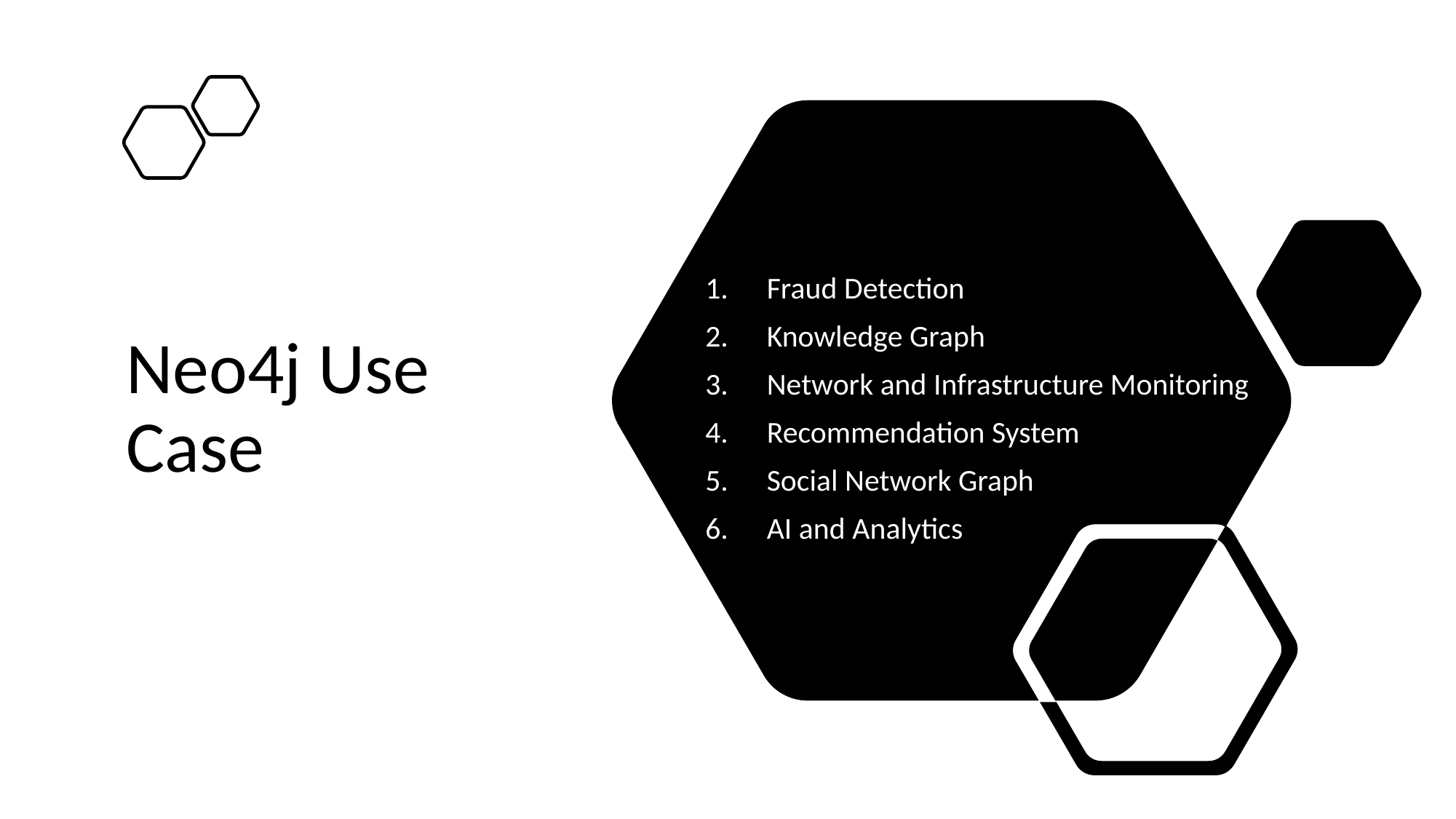

# Neo4j Use Case
Fraud Detection
Knowledge Graph
Network and Infrastructure Monitoring
Recommendation System
Social Network Graph
AI and Analytics